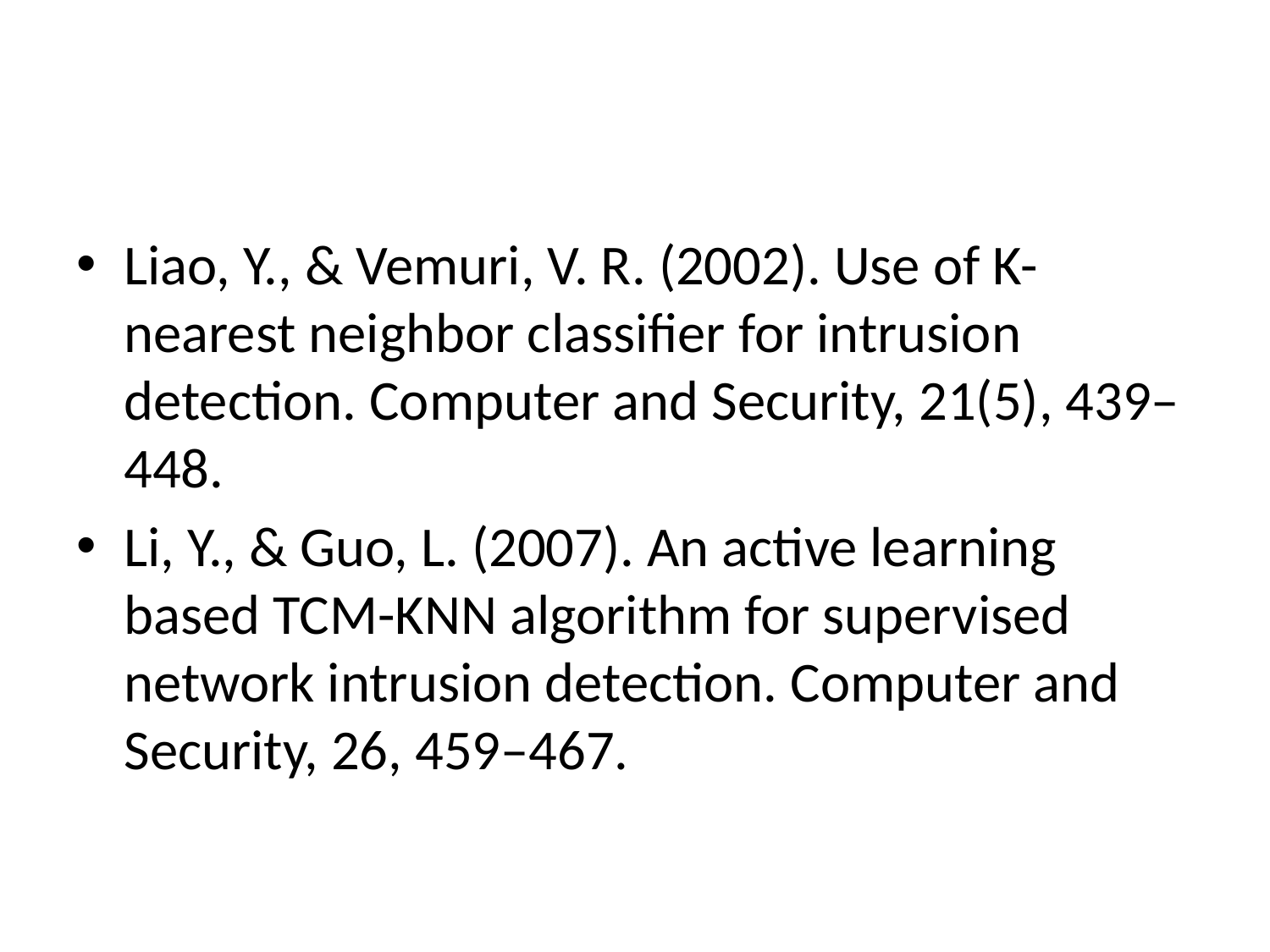

Liao, Y., & Vemuri, V. R. (2002). Use of K-nearest neighbor classifier for intrusion detection. Computer and Security, 21(5), 439–448.
Li, Y., & Guo, L. (2007). An active learning based TCM-KNN algorithm for supervised network intrusion detection. Computer and Security, 26, 459–467.